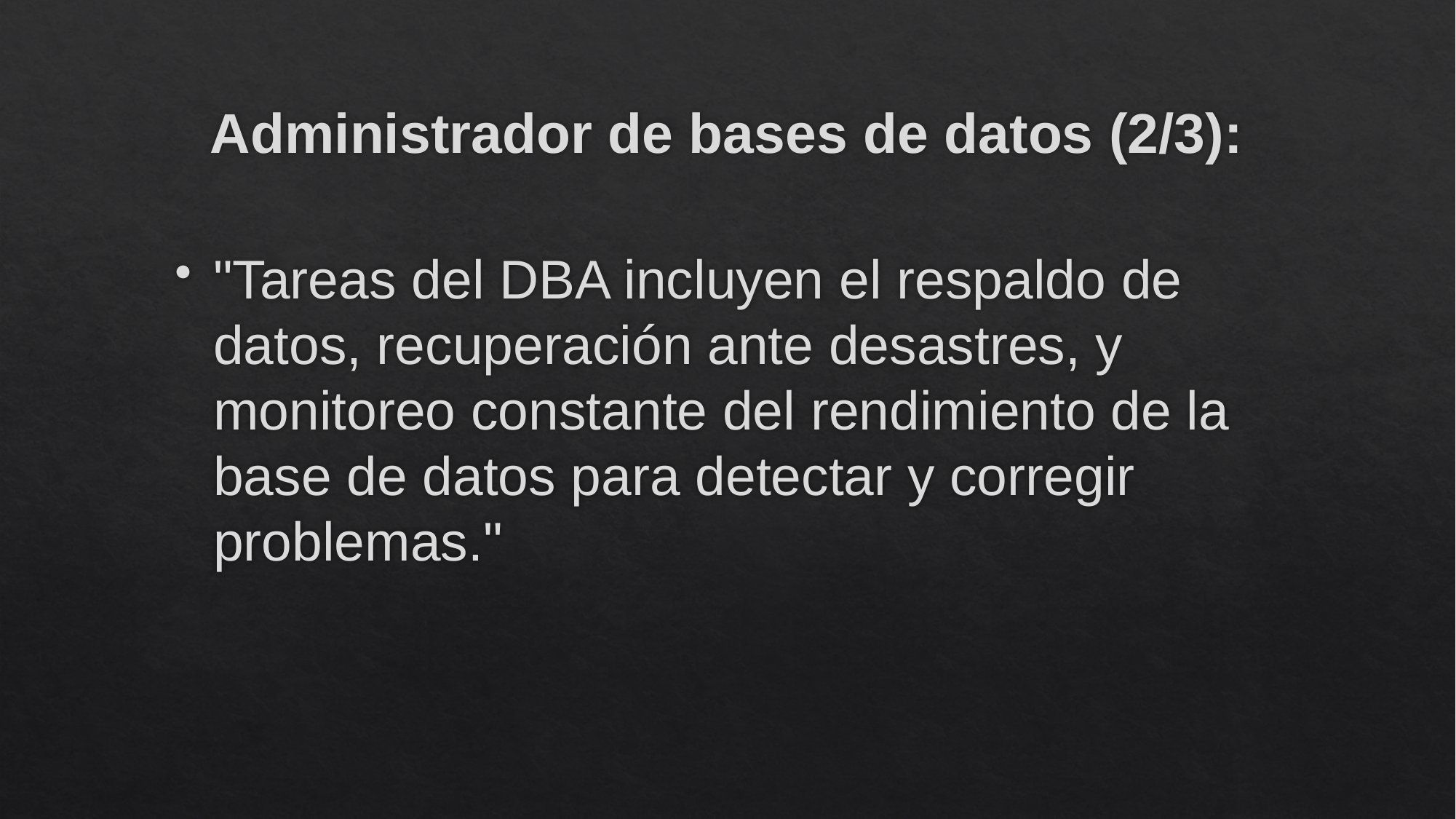

# Administrador de bases de datos (2/3):
"Tareas del DBA incluyen el respaldo de datos, recuperación ante desastres, y monitoreo constante del rendimiento de la base de datos para detectar y corregir problemas."